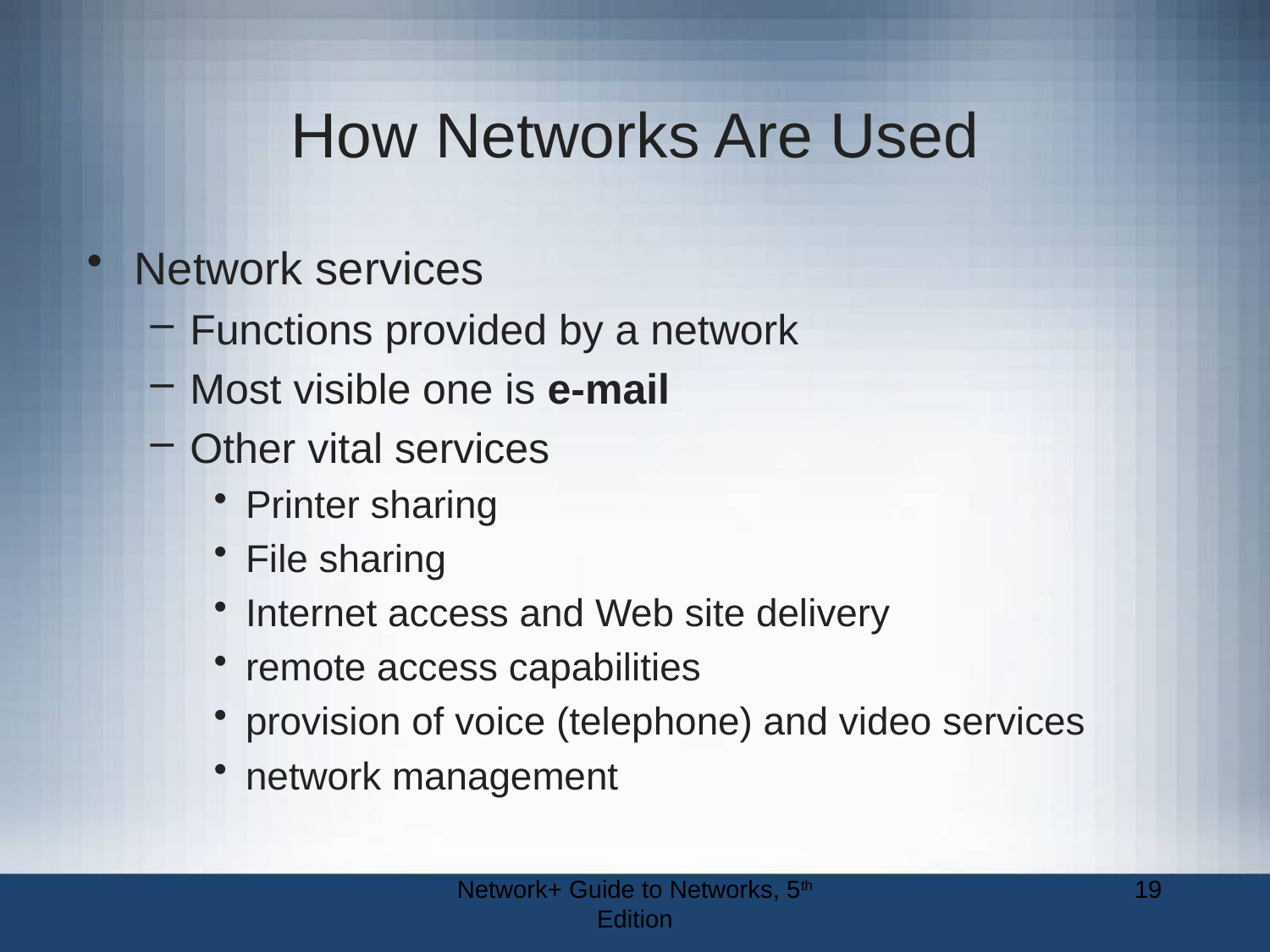

# How Networks Are Used
Network services
Functions provided by a network
Most visible one is e-mail
Other vital services
Printer sharing
File sharing
Internet access and Web site delivery
remote access capabilities
provision of voice (telephone) and video services
network management
Network+ Guide to Networks, 5th Edition
19